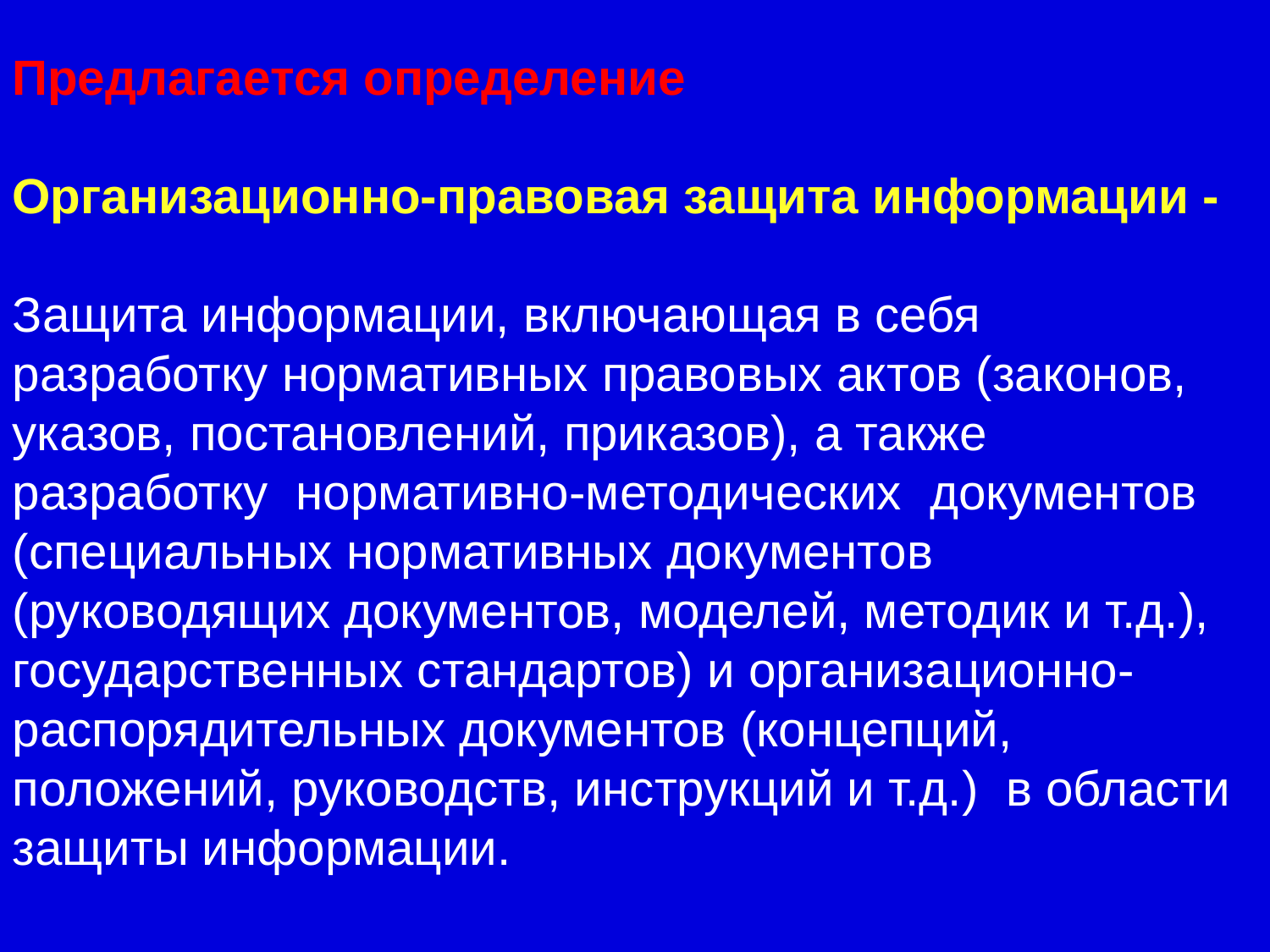

Предлагается определение

Организационно-правовая защита информации -

Защита информации, включающая в себя разработку нормативных правовых актов (законов, указов, постановлений, приказов), а также разработку  нормативно-методических  документов (специальных нормативных документов (руководящих документов, моделей, методик и т.д.), государственных стандартов) и организационно-распорядительных документов (концепций, положений, руководств, инструкций и т.д.)  в области защиты информации.